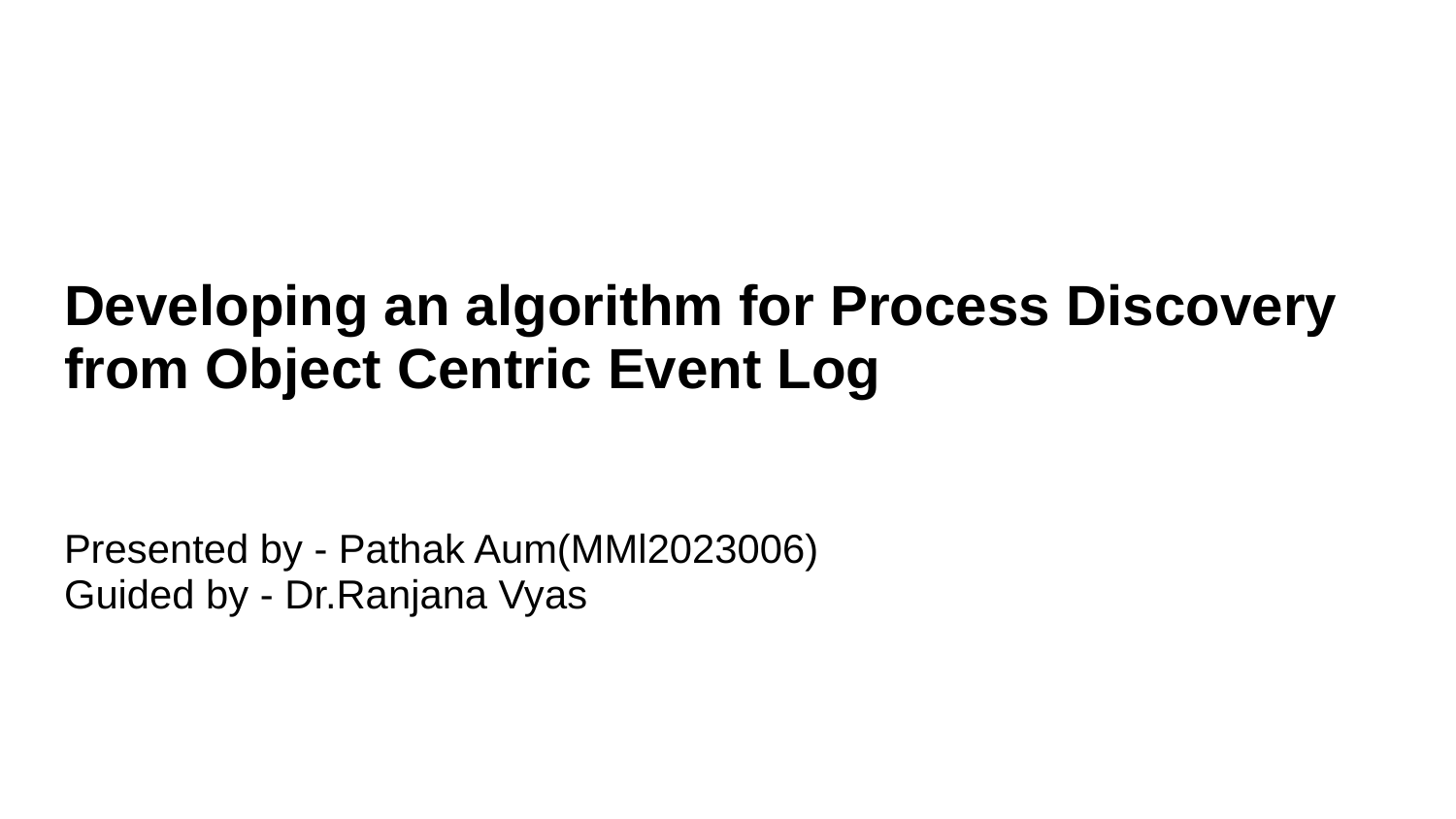

# Developing an algorithm for Process Discovery from Object Centric Event Log

Presented by - Pathak Aum(MMl2023006)
Guided by - Dr.Ranjana Vyas